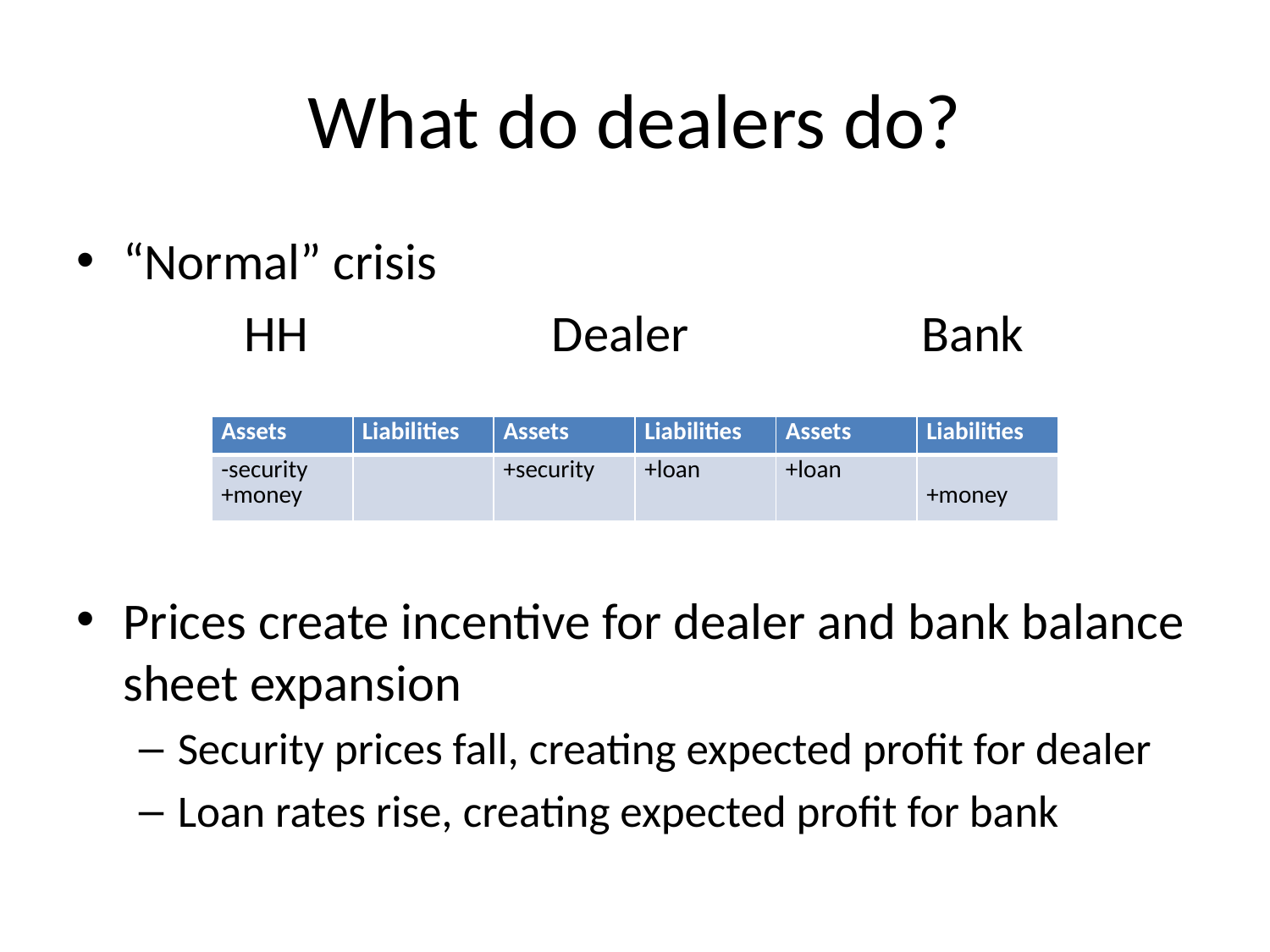

# What do dealers do?
“Normal” crisis
HH                     Dealer                    Bank

Prices create incentive for dealer and bank balance sheet expansion
Security prices fall, creating expected profit for dealer
Loan rates rise, creating expected profit for bank

| Assets | Liabilities | Assets | Liabilities | Assets | Liabilities |
| --- | --- | --- | --- | --- | --- |
| -security +money |  | +security | +loan | +loan | +money |